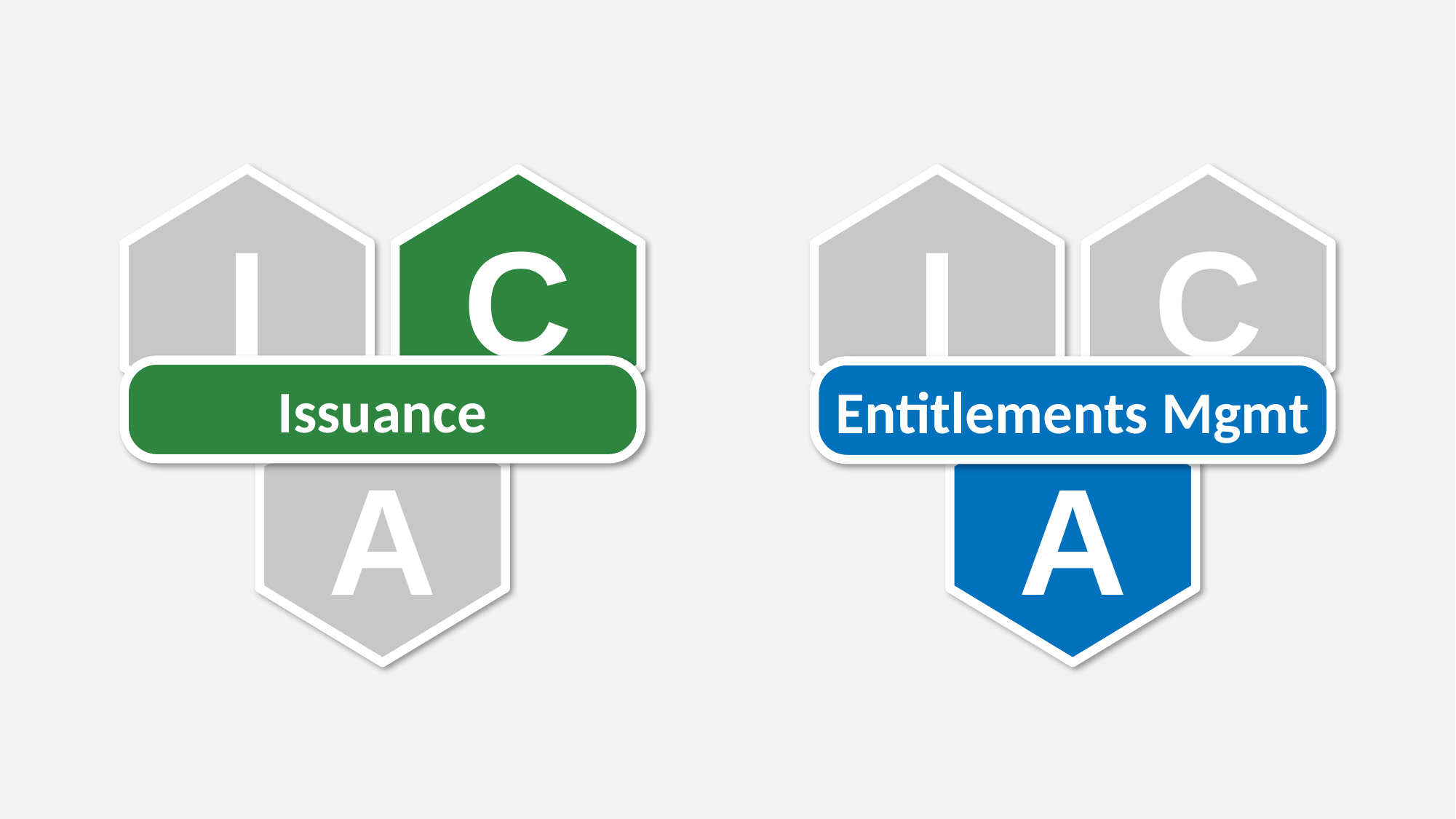

I
C
I
C
Issuance
Entitlements Mgmt
A
A